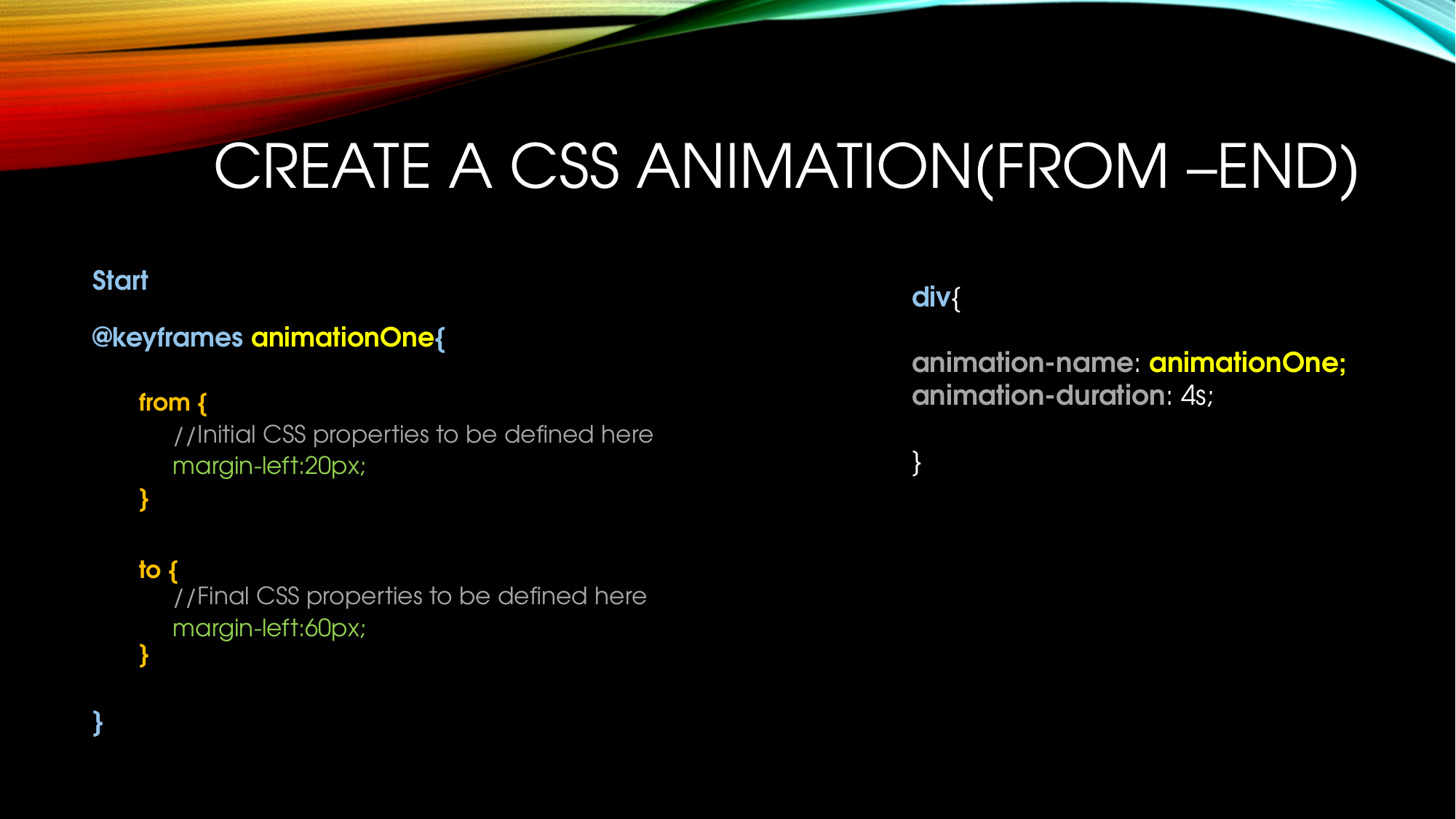

# Create a CSS animation(FROM –END)
Start
@keyframes animationOne{
from {
     //Initial CSS properties to be defined here
     margin-left:20px;
}

to {
     //Final CSS properties to be defined here
     margin-left:60px;
}
}
div{

animation-name: animationOne;
animation-duration: 4s;

}